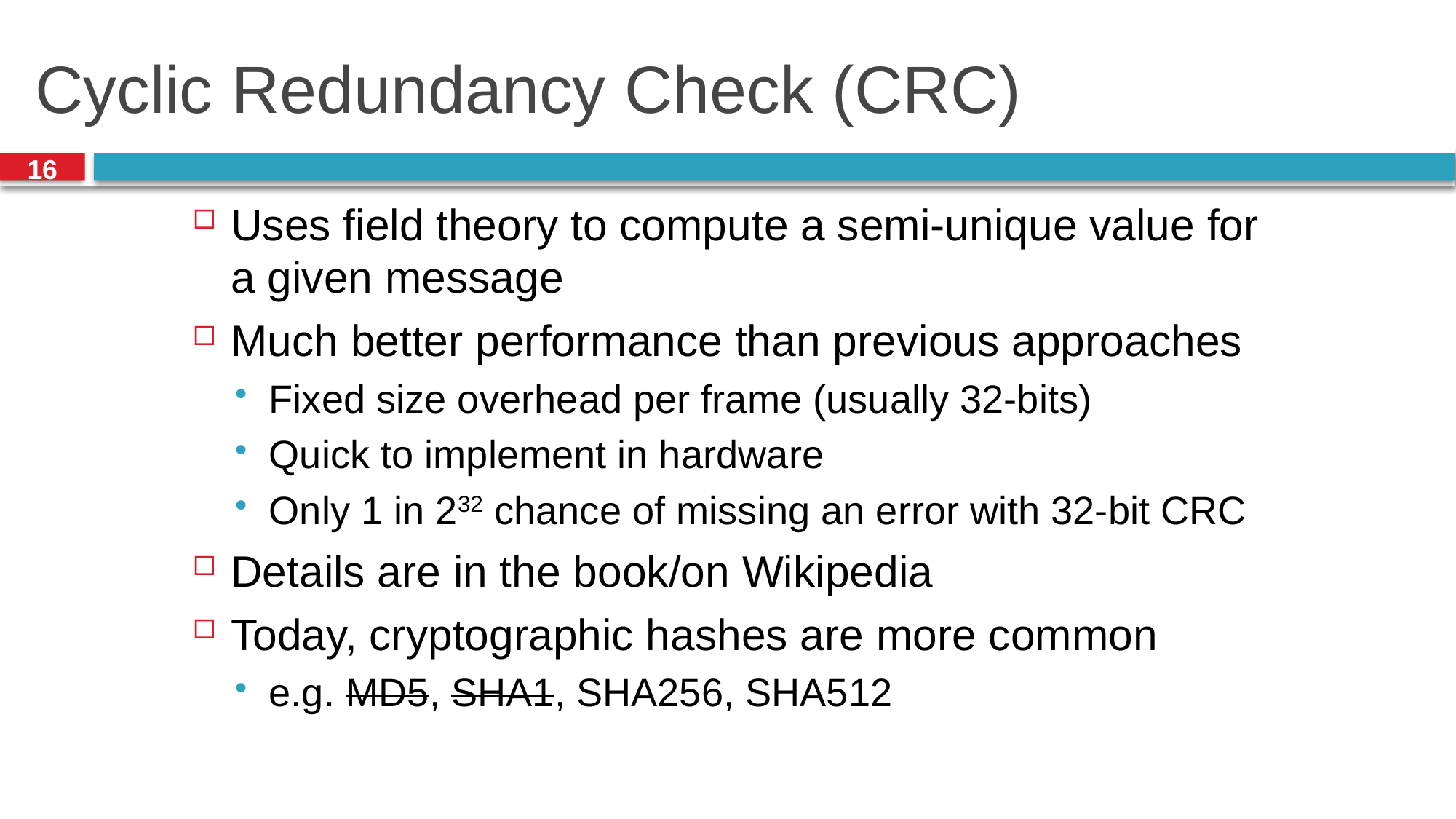

# Cyclic Redundancy Check (CRC)
16
Uses field theory to compute a semi-unique value for a given message
Much better performance than previous approaches
Fixed size overhead per frame (usually 32-bits)
Quick to implement in hardware
Only 1 in 232 chance of missing an error with 32-bit CRC
Details are in the book/on Wikipedia
Today, cryptographic hashes are more common
e.g. MD5, SHA1, SHA256, SHA512